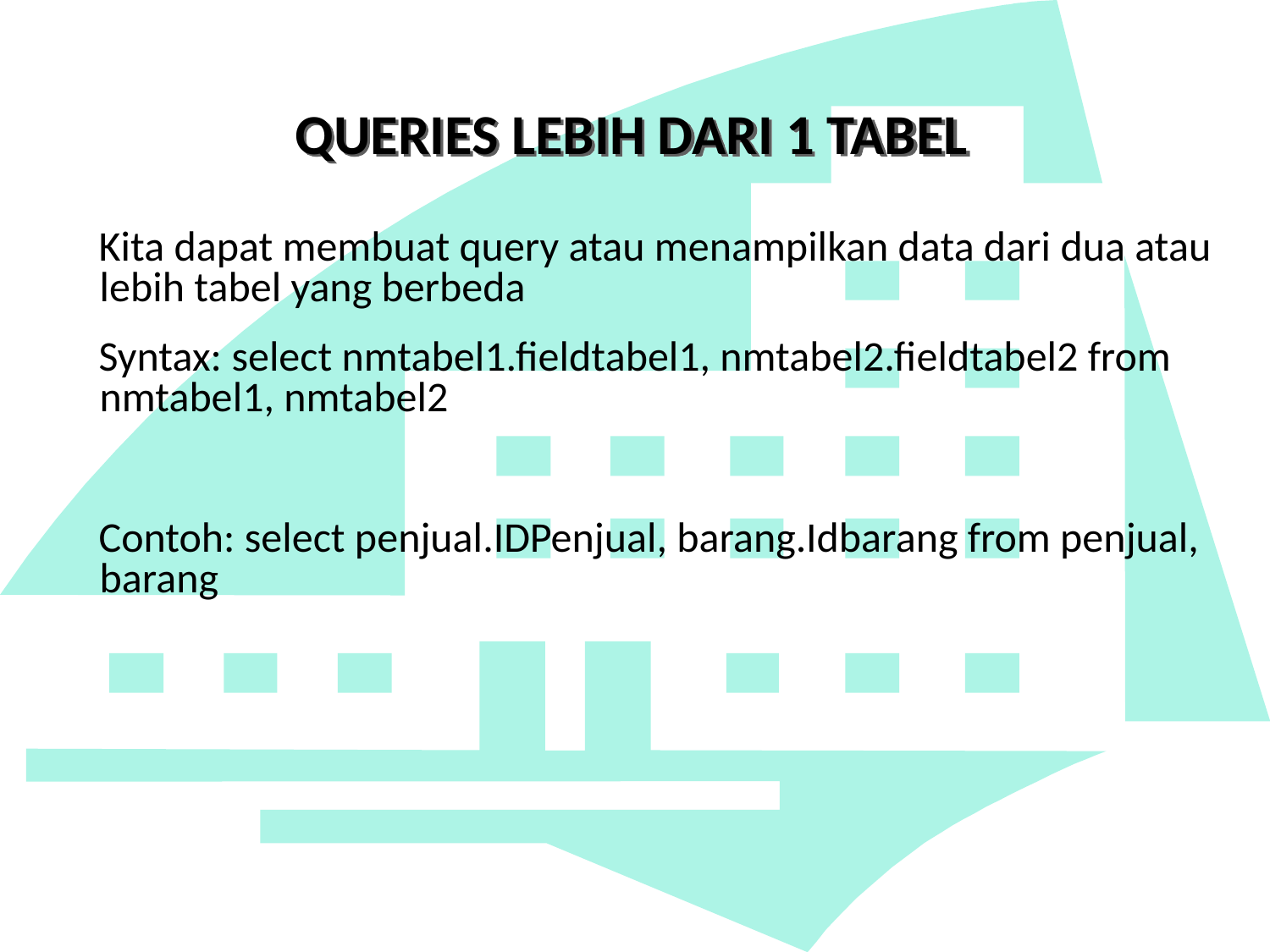

QUERIES LEBIH DARI 1 TABEL
Kita dapat membuat query atau menampilkan data dari dua atau lebih tabel yang berbeda
Syntax: select nmtabel1.fieldtabel1, nmtabel2.fieldtabel2 from nmtabel1, nmtabel2

Contoh: select penjual.IDPenjual, barang.Idbarang from penjual, barang